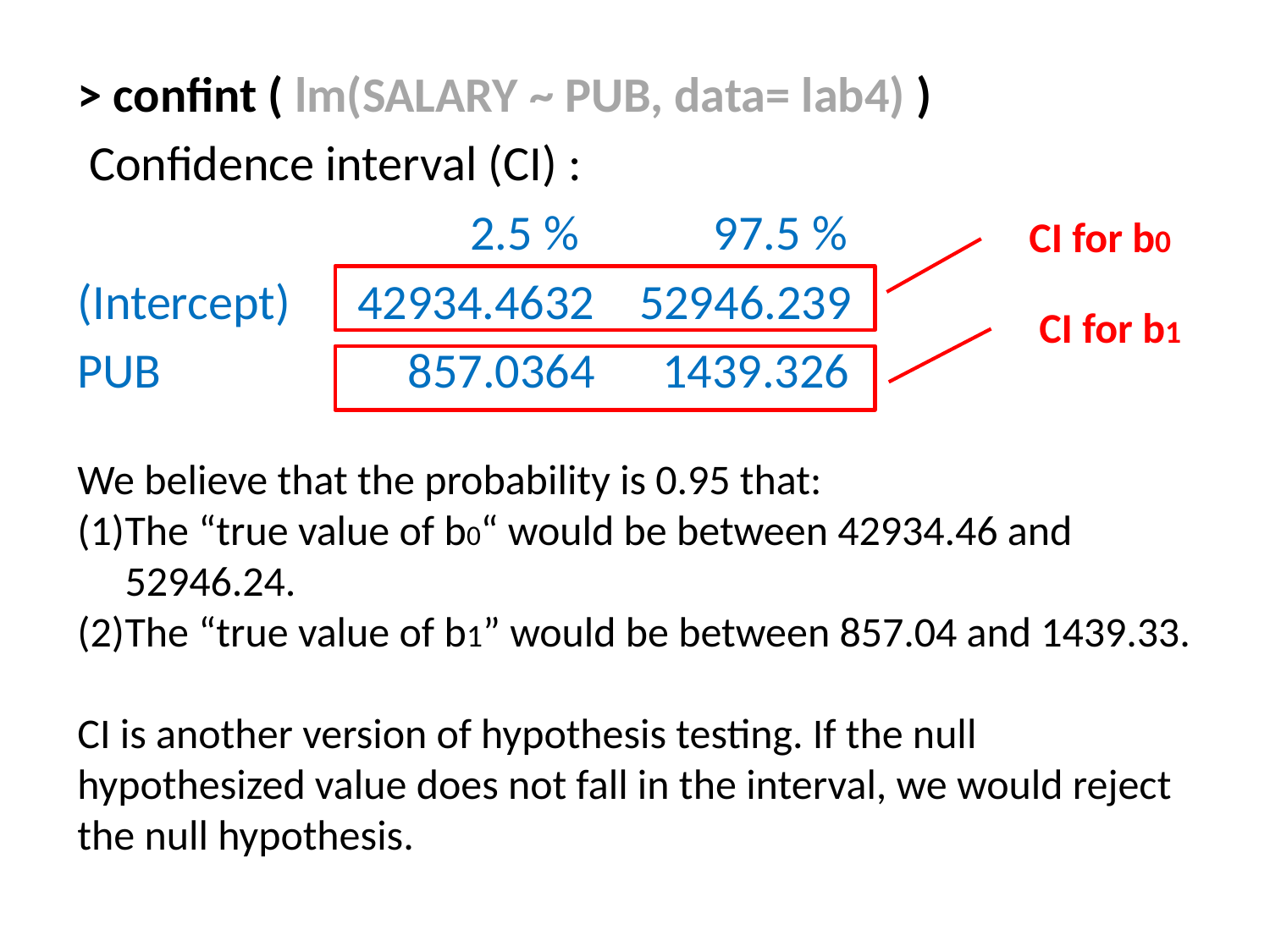

> confint ( lm(SALARY ~ PUB, data= lab4) )
 Confidence interval (CI) :
                                   2.5 %            97.5 %
(Intercept)      42934.4632    52946.239
PUB                      857.0364      1439.326

CI for b0

CI for b1

We believe that the probability is 0.95 that:
The “true value of b0“ would be between 42934.46 and 52946.24.
The “true value of b1” would be between 857.04 and 1439.33.

CI is another version of hypothesis testing. If the null hypothesized value does not fall in the interval, we would reject the null hypothesis.